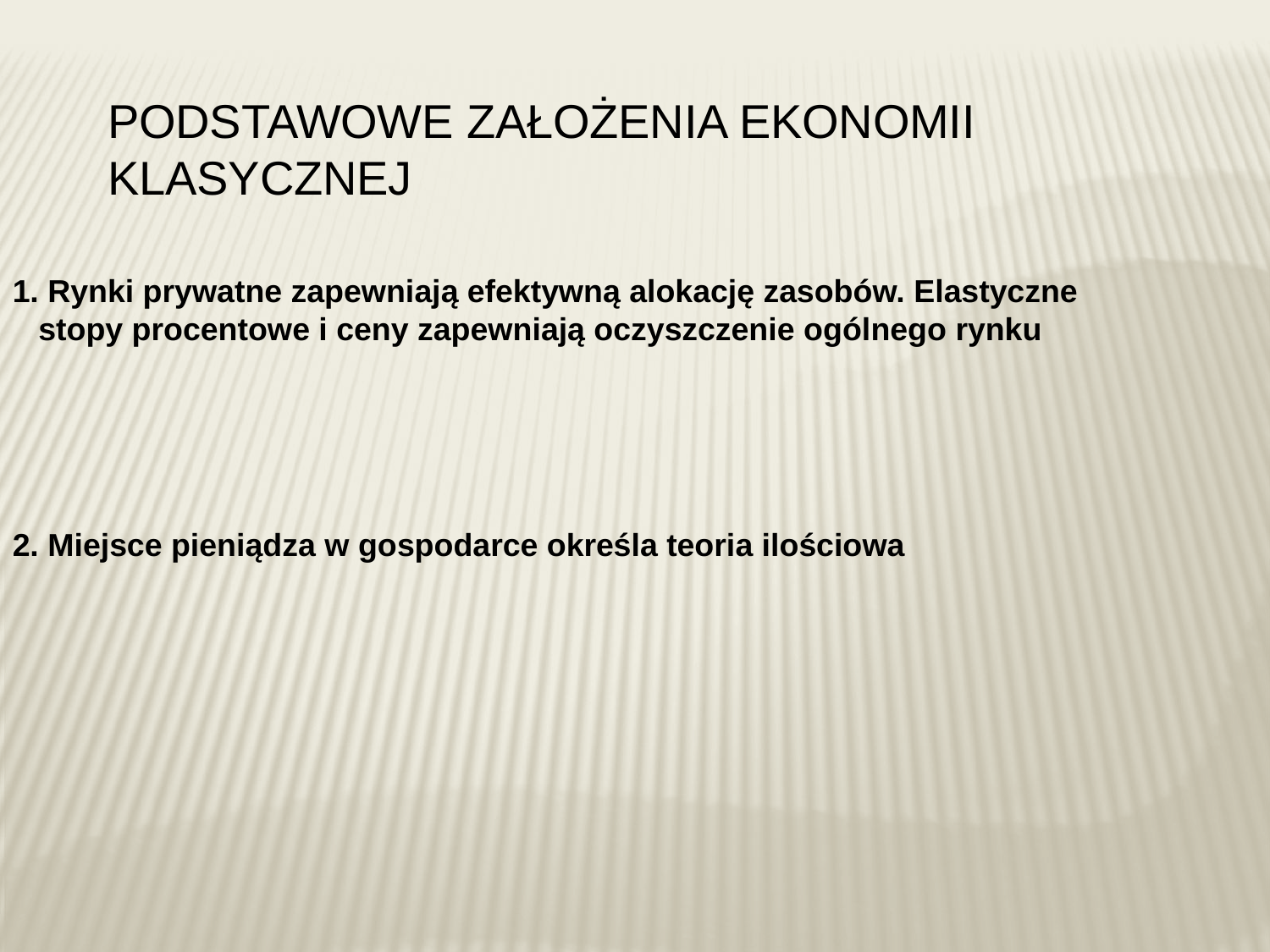

Podstawowe założenia ekonomii klasycznej
1. Rynki prywatne zapewniają efektywną alokację zasobów. Elastyczne stopy procentowe i ceny zapewniają oczyszczenie ogólnego rynku
2. Miejsce pieniądza w gospodarce określa teoria ilościowa